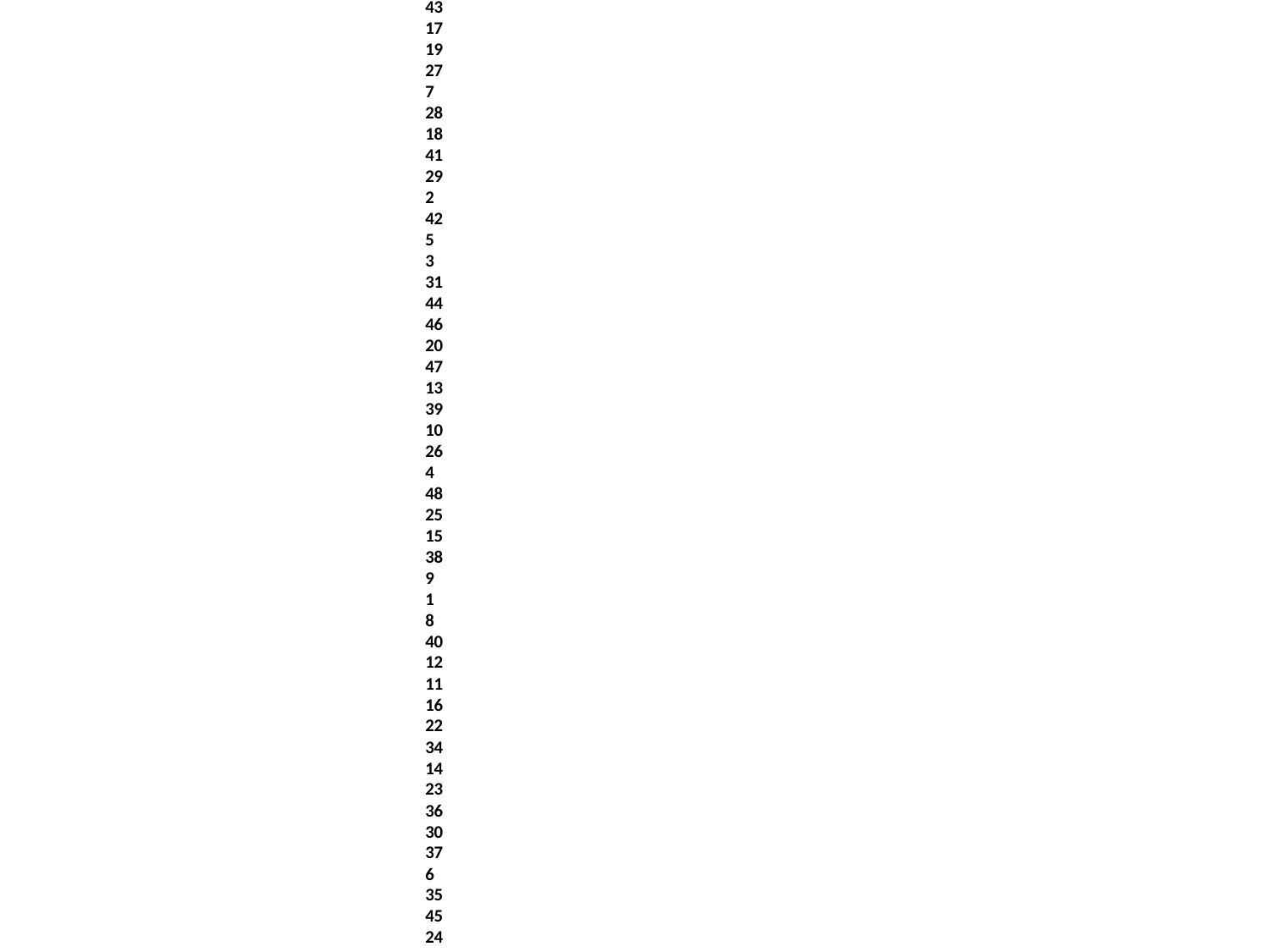

21
33
43
17
19
27
7
28
18
41
29
2
42
5
3
31
44
46
20
47
13
39
10
26
4
48
25
15
38
9
1
8
40
12
11
16
22
34
14
23
36
30
37
6
35
45
24
32
21